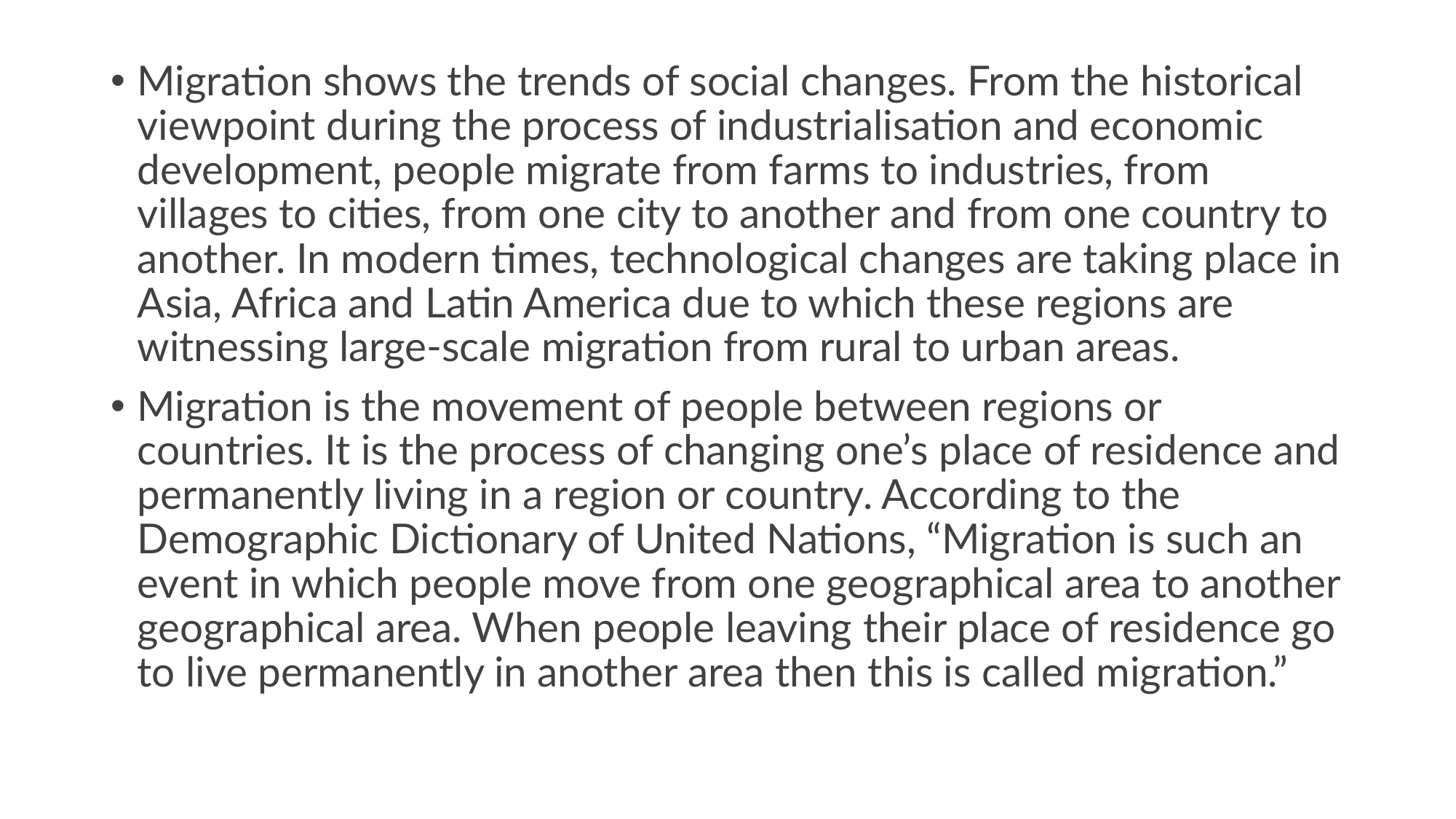

Migration shows the trends of social changes. From the historical viewpoint during the process of industrialisation and economic development, people migrate from farms to industries, from villages to cities, from one city to another and from one country to another. In modern times, technological changes are taking place in Asia, Africa and Latin America due to which these regions are witnessing large-scale migration from rural to urban areas.
Migration is the movement of people between regions or countries. It is the process of changing one’s place of residence and permanently living in a region or country. According to the Demographic Dictionary of United Nations, “Migration is such an event in which people move from one geographical area to another geographical area. When people leaving their place of residence go to live permanently in another area then this is called migration.”